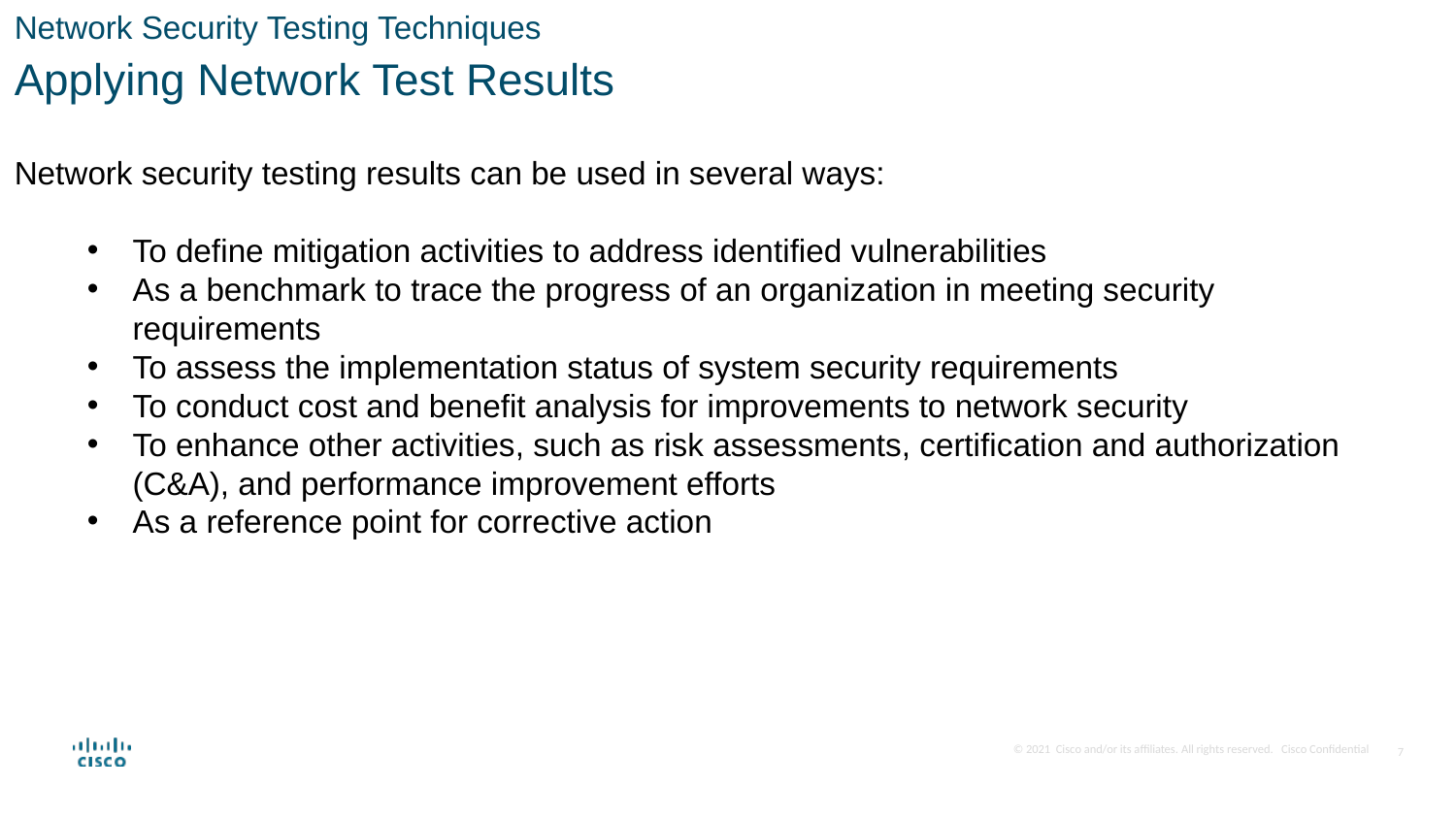

Network Security Testing Techniques
Applying Network Test Results
Network security testing results can be used in several ways:

To define mitigation activities to address identified vulnerabilities
As a benchmark to trace the progress of an organization in meeting security requirements
To assess the implementation status of system security requirements
To conduct cost and benefit analysis for improvements to network security
To enhance other activities, such as risk assessments, certification and authorization (C&A), and performance improvement efforts
As a reference point for corrective action
7